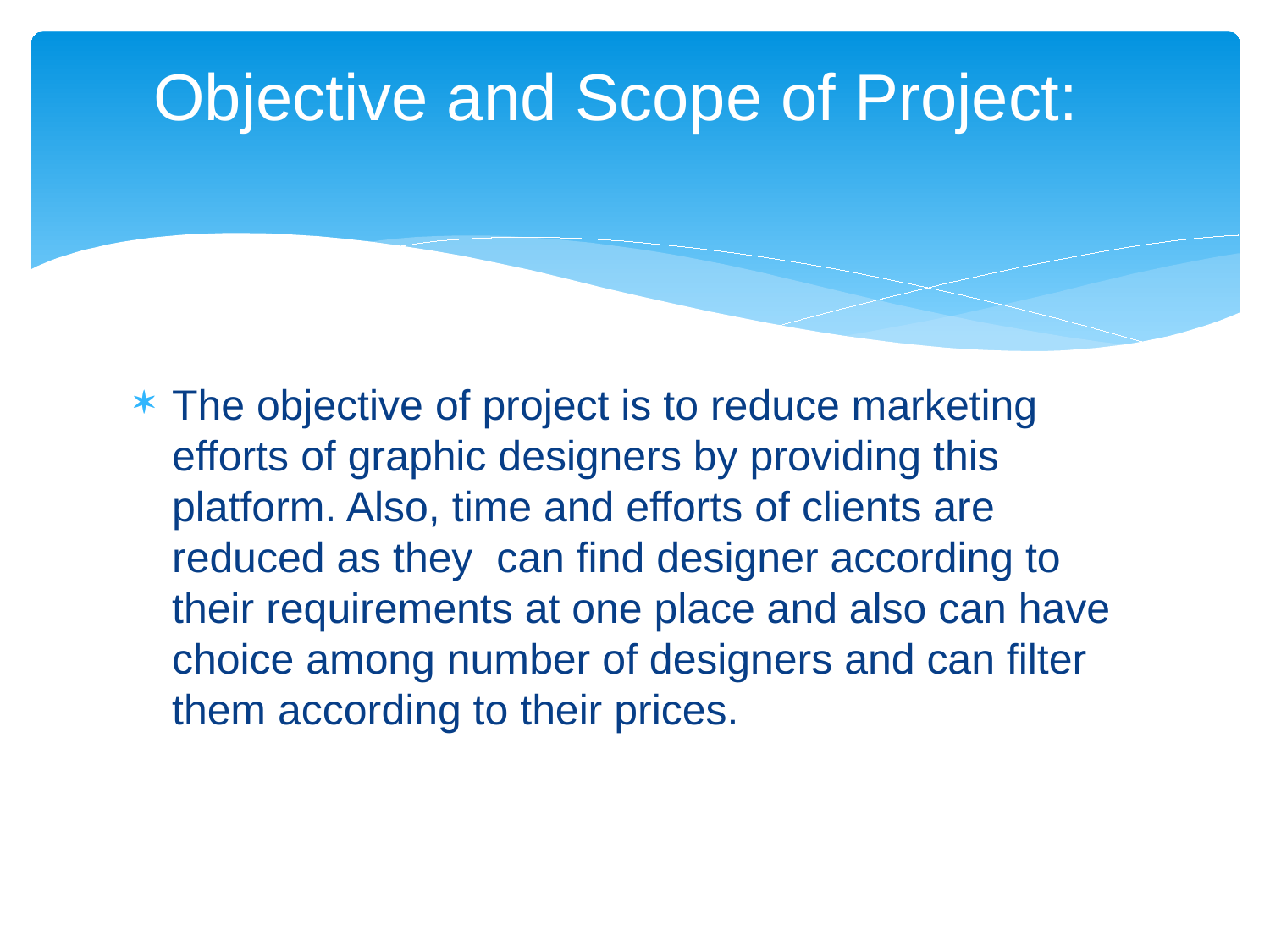

# Objective and Scope of Project:
The objective of project is to reduce marketing efforts of graphic designers by providing this platform. Also, time and efforts of clients are reduced as they  can find designer according to their requirements at one place and also can have choice among number of designers and can filter them according to their prices.